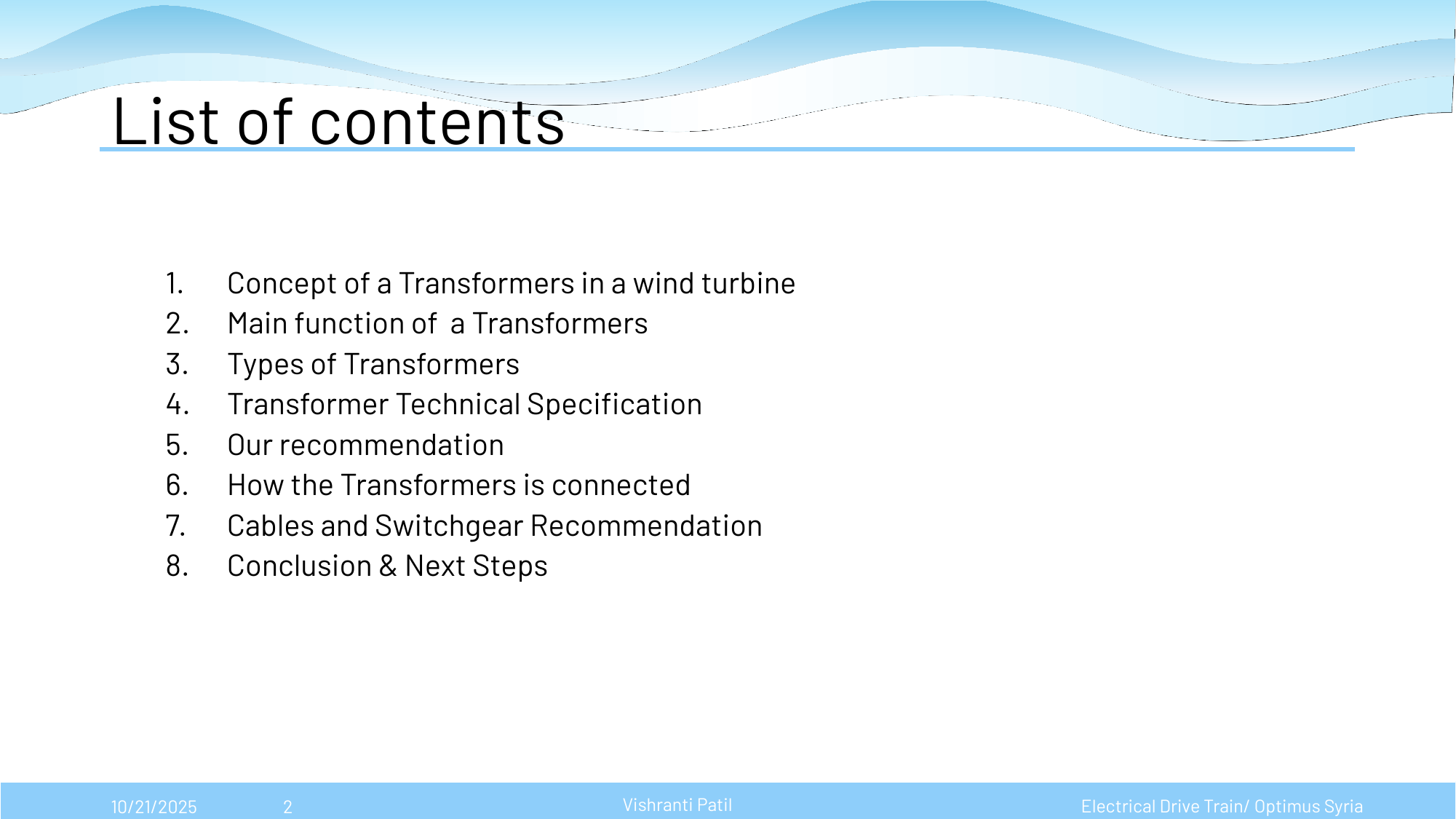

# List of contents

Concept of a Transformers in a wind turbine
Main function of  a Transformers
Types of Transformers
Transformer Technical Specification
Our recommendation
How the Transformers is connected
Cables and Switchgear Recommendation
Conclusion & Next Steps
Vishranti Patil
Electrical Drive Train/ Optimus Syria
10/21/2025
2